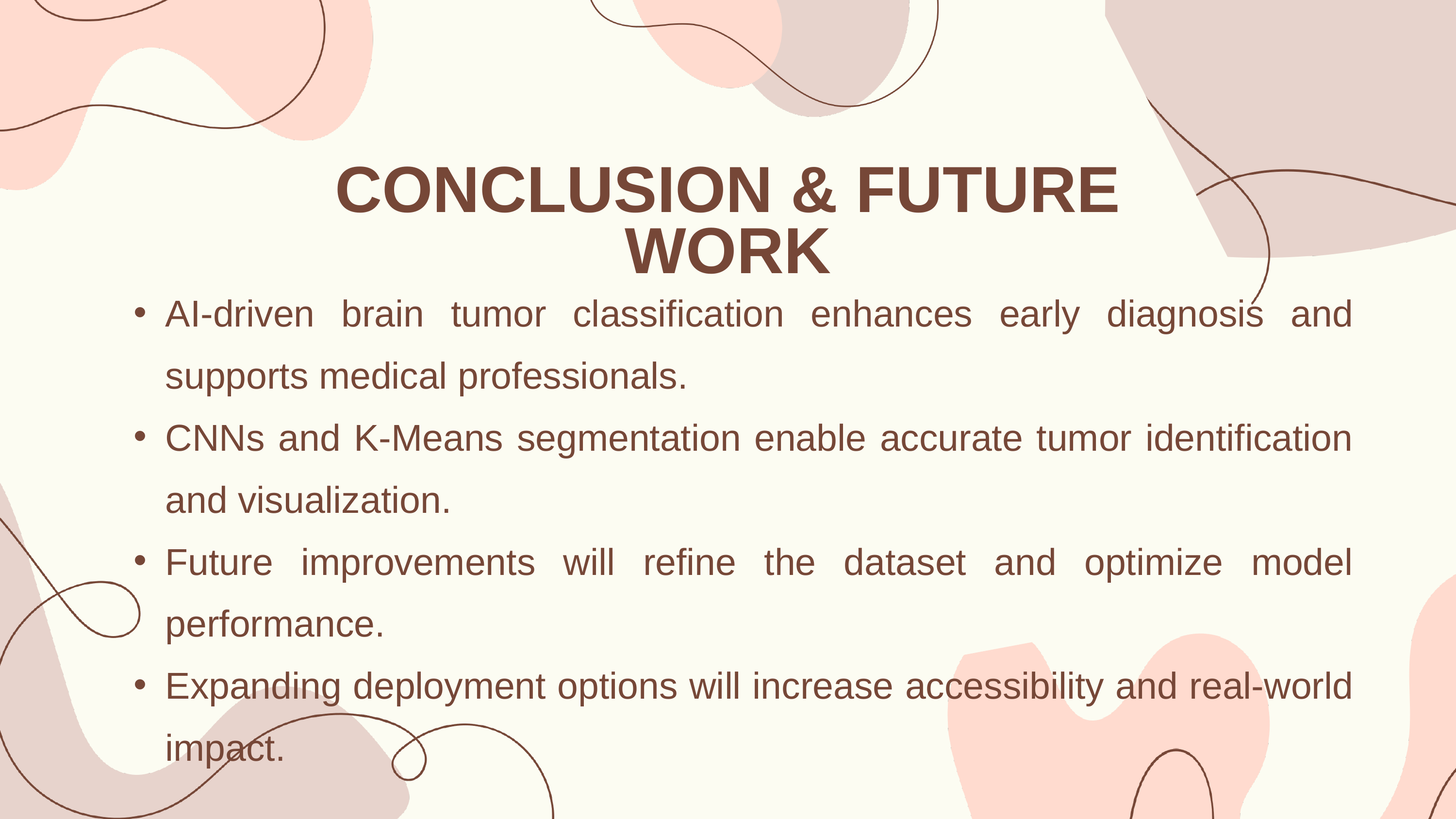

CONCLUSION & FUTURE WORK

AI-driven brain tumor classification enhances early diagnosis and supports medical professionals.
CNNs and K-Means segmentation enable accurate tumor identification and visualization.
Future improvements will refine the dataset and optimize model performance.
Expanding deployment options will increase accessibility and real-world impact.